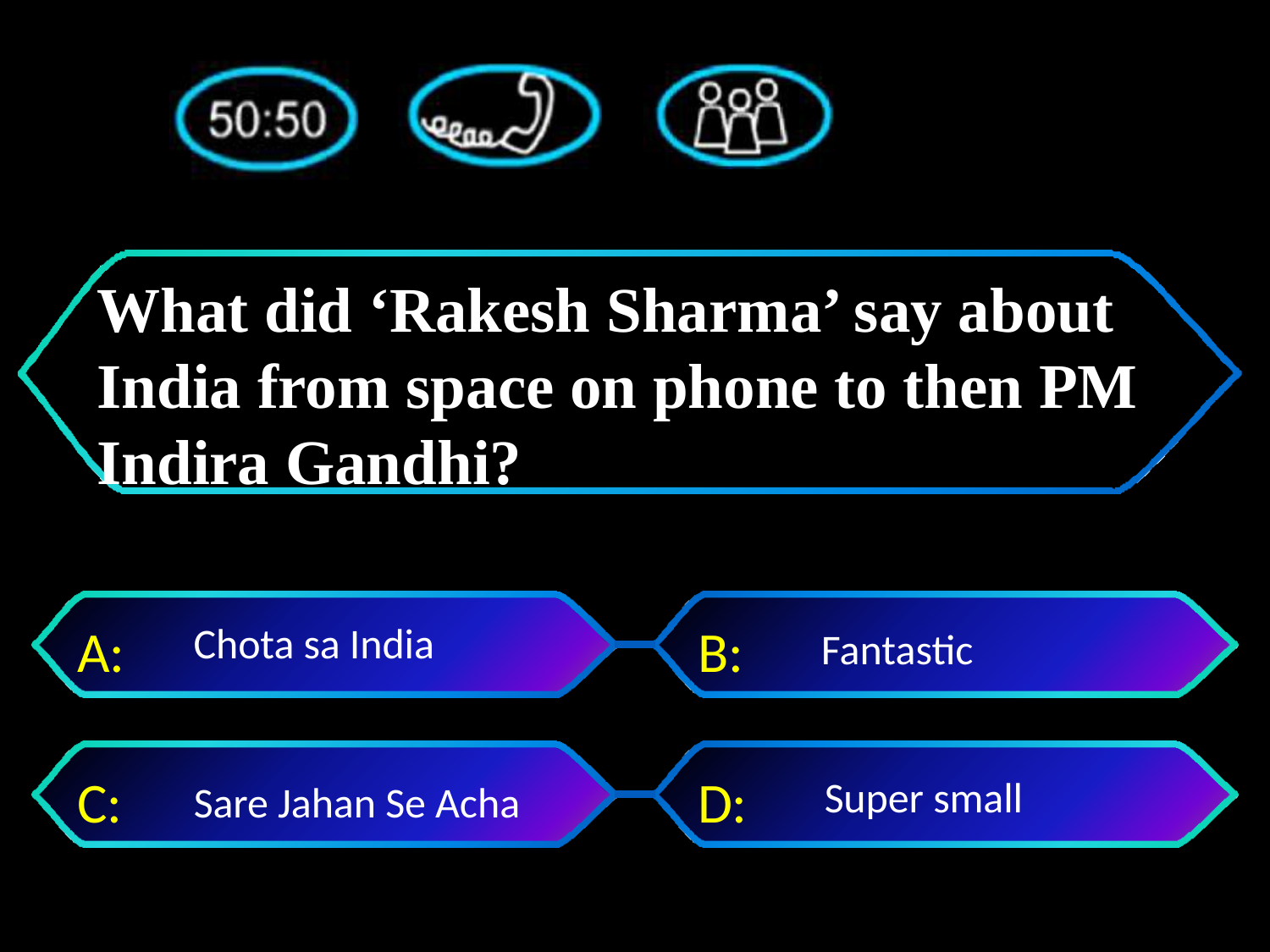

# What did ‘Rakesh Sharma’ say about India from space on phone to then PM Indira Gandhi?

A:
Chota sa India
B:
Fantastic

C:
D:
Super small
Sare Jahan Se Acha